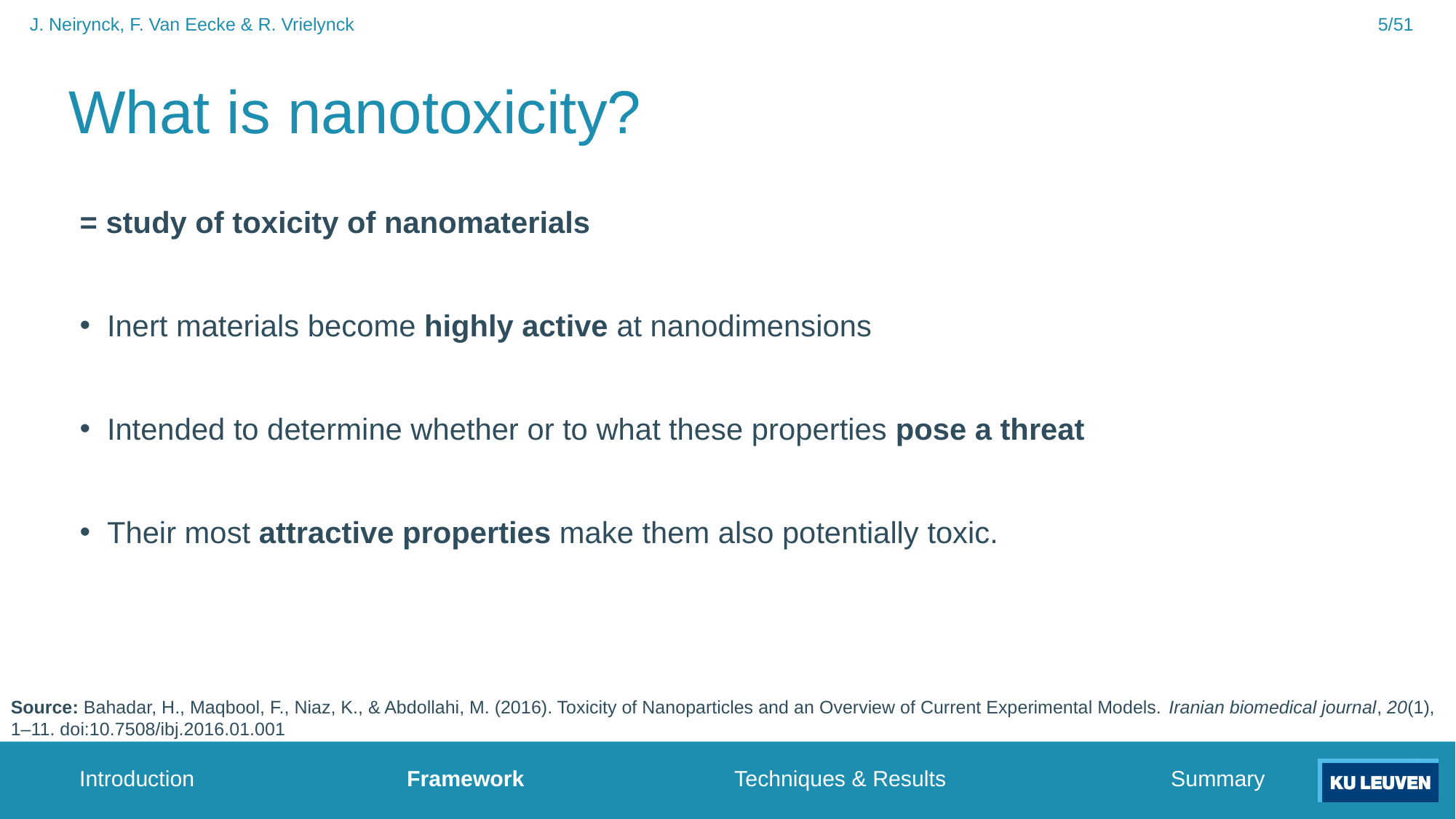

5/51
J. Neirynck, F. Van Eecke & R. Vrielynck
# What is nanotoxicity?
= study of toxicity of nanomaterials

Inert materials become highly active at nanodimensions

Intended to determine whether or to what these properties pose a threat

Their most attractive properties make them also potentially toxic.

Source: Bahadar, H., Maqbool, F., Niaz, K., & Abdollahi, M. (2016). Toxicity of Nanoparticles and an Overview of Current Experimental Models. Iranian biomedical journal, 20(1), 1–11. doi:10.7508/ibj.2016.01.001
Introduction		Framework		Techniques & Results			Summary